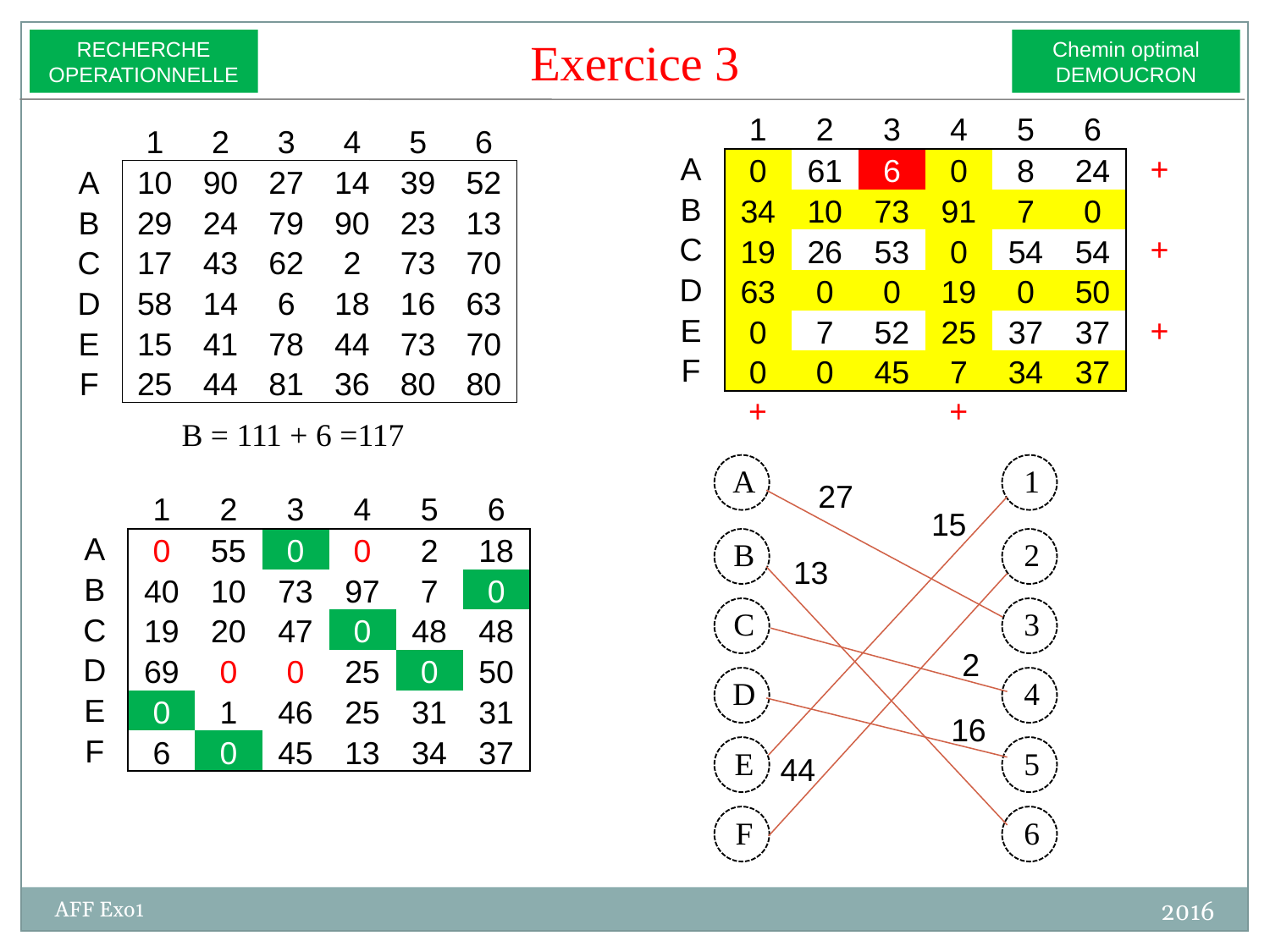

Exercice 3
RECHERCHE
OPERATIONNELLE
Chemin optimal
DEMOUCRON
|  | 1 | 2 | 3 | 4 | 5 | 6 |  |
| --- | --- | --- | --- | --- | --- | --- | --- |
| A | 0 | 61 | 6 | 0 | 8 | 24 | + |
| B | 34 | 10 | 73 | 91 | 7 | 0 |  |
| C | 19 | 26 | 53 | 0 | 54 | 54 | + |
| D | 63 | 0 | 0 | 19 | 0 | 50 |  |
| E | 0 | 7 | 52 | 25 | 37 | 37 | + |
| F | 0 | 0 | 45 | 7 | 34 | 37 |  |
|  | + |  |  | + |  |  |  |
|  |  |  |  |  |  |  |  |
|  | 1 | 2 | 3 | 4 | 5 | 6 |
| --- | --- | --- | --- | --- | --- | --- |
| A | 10 | 90 | 27 | 14 | 39 | 52 |
| B | 29 | 24 | 79 | 90 | 23 | 13 |
| C | 17 | 43 | 62 | 2 | 73 | 70 |
| D | 58 | 14 | 6 | 18 | 16 | 63 |
| E | 15 | 41 | 78 | 44 | 73 | 70 |
| F | 25 | 44 | 81 | 36 | 80 | 80 |
B = 111 + 6 =117

A

B

C

D

E

F

1

2

3

4

5

6
27
|  | 1 | 2 | 3 | 4 | 5 | 6 |  |
| --- | --- | --- | --- | --- | --- | --- | --- |
| A | 0 | 55 | 0 | 0 | 2 | 18 |  |
| B | 40 | 10 | 73 | 97 | 7 | 0 |  |
| C | 19 | 20 | 47 | 0 | 48 | 48 |  |
| D | 69 | 0 | 0 | 25 | 0 | 50 |  |
| E | 0 | 1 | 46 | 25 | 31 | 31 |  |
| F | 6 | 0 | 45 | 13 | 34 | 37 |  |
|  |  |  |  |  |  |  |  |
|  |  |  |  |  |  |  |  |

15
13

2

16
44
2016
AFF Exo1